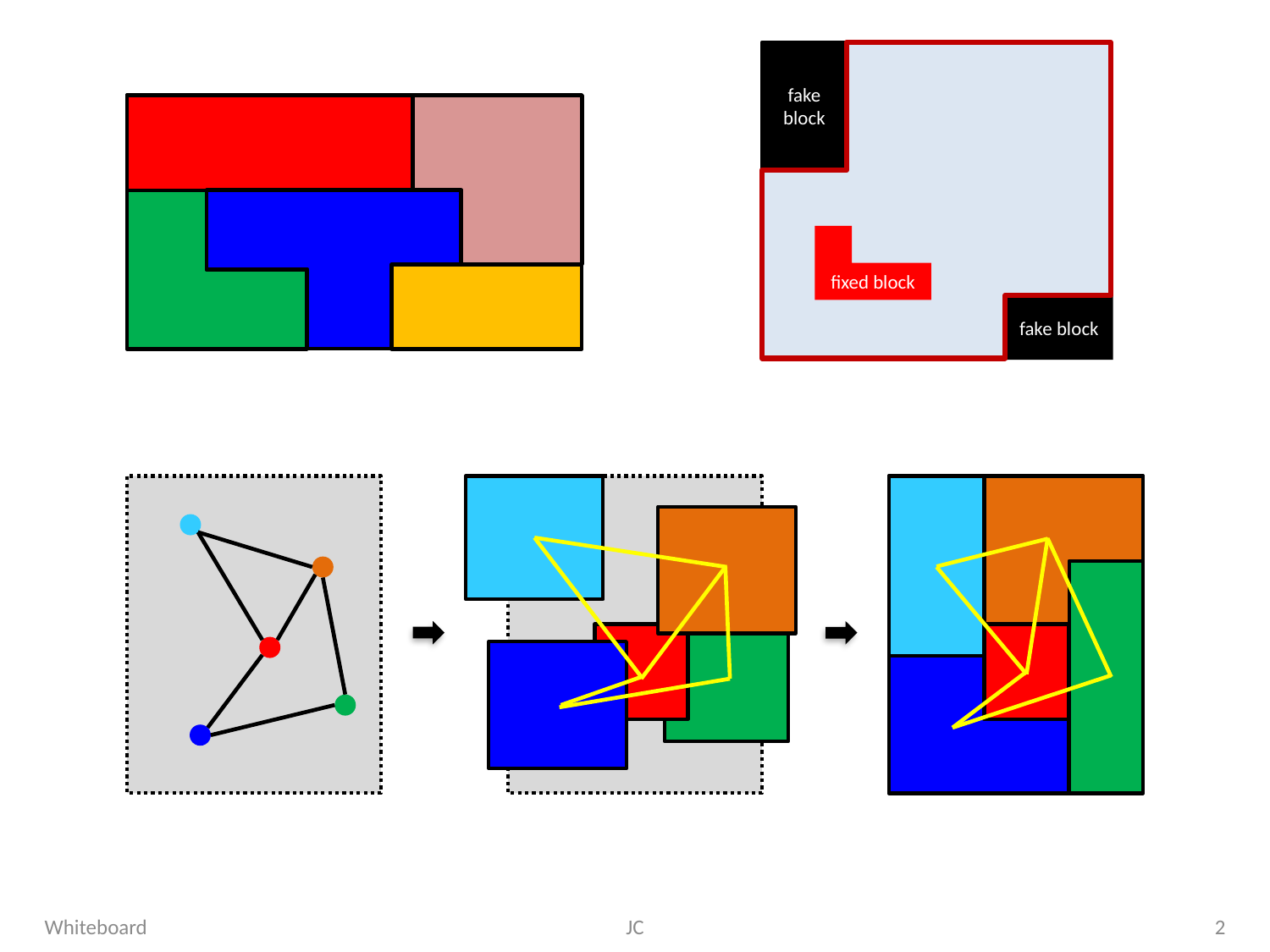

fake block

fixed block
fake block

Whiteboard
JC
2